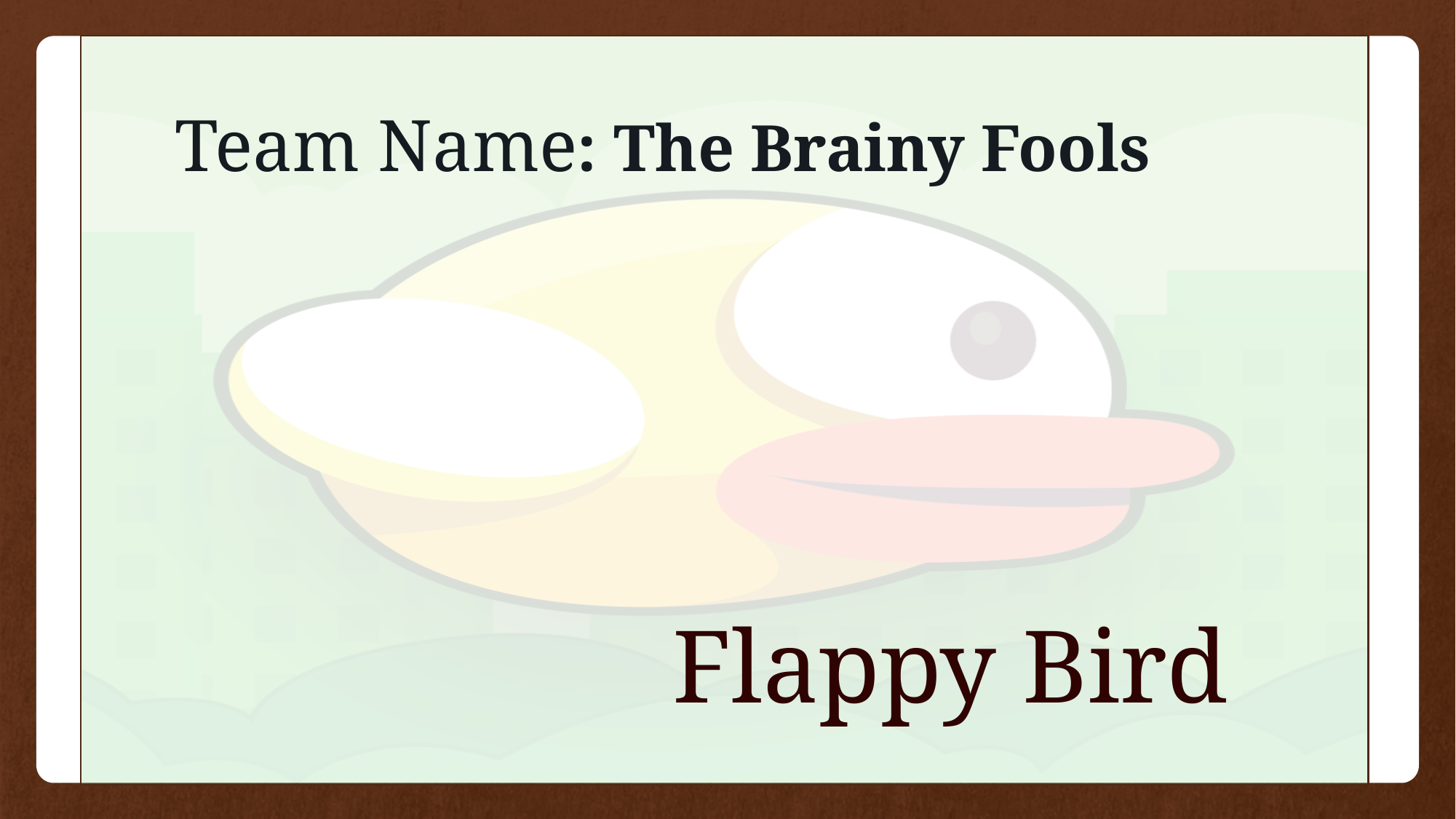

# Team Name: The Brainy Fools

Flappy Bird
1/15/2019
1